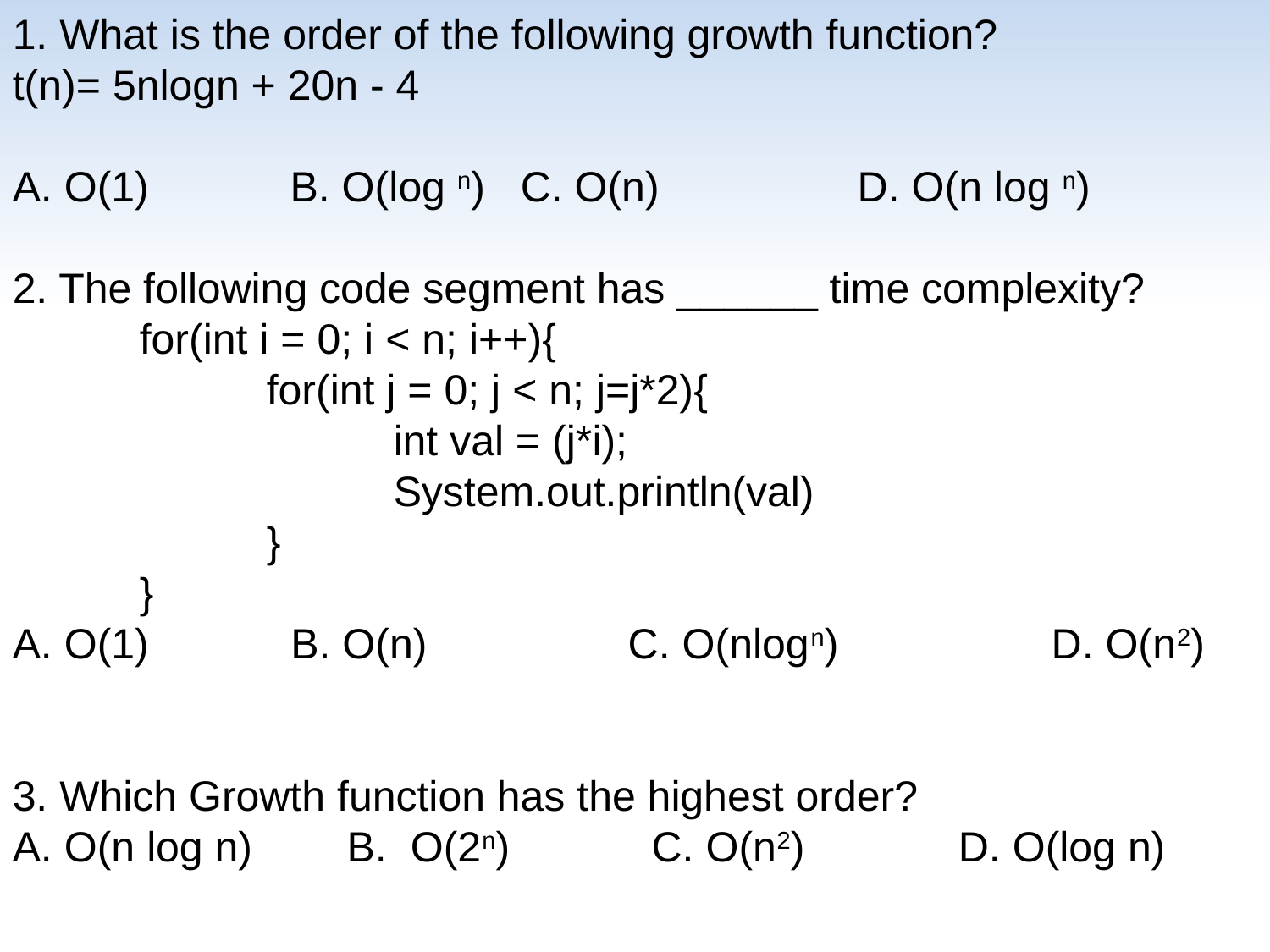

1. What is the order of the following growth function?
t(n)= 5nlogn + 20n - 4

A. O(1)	  B. O(log n)	C. O(n)	       D. O(n log n)

2. The following code segment has ______ time complexity?
for(int i = 0; i < n; i++){
	for(int j = 0; j < n; j=j*2){
		int val = (j*i);
		System.out.println(val)
	}
}
A. O(1)            B. O(n)                 C. O(nlogn)                  D. O(n2)

3. Which Growth function has the highest order?
A. O(n log n)        B.  O(2n)            C. O(n2)             D. O(log n)